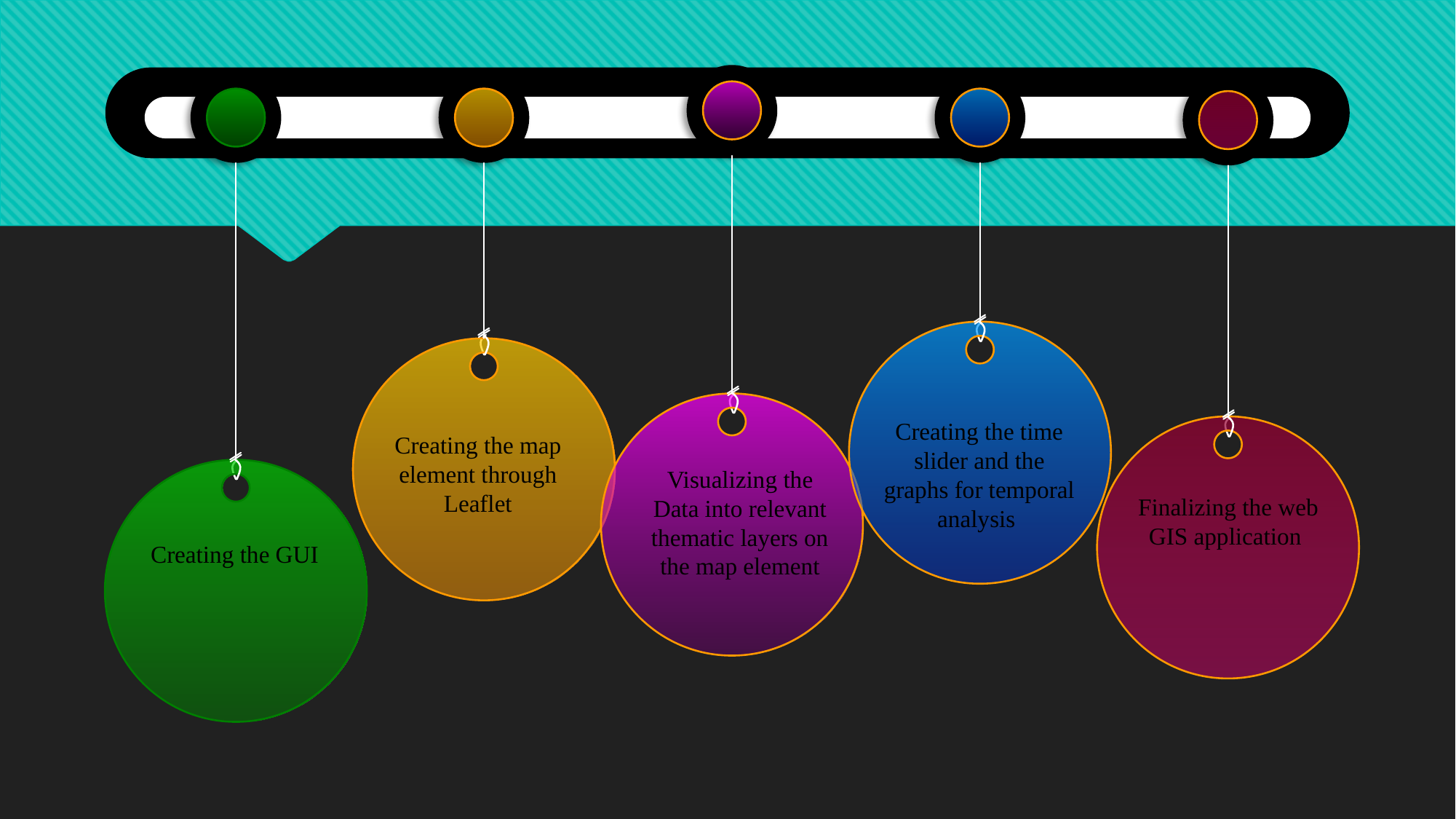

Visualizing the Data into relevant thematic layers on the map element

Creating the GUI

Creating the map element through Leaflet

Creating the time slider and the graphs for temporal analysis

Finalizing the web GIS application